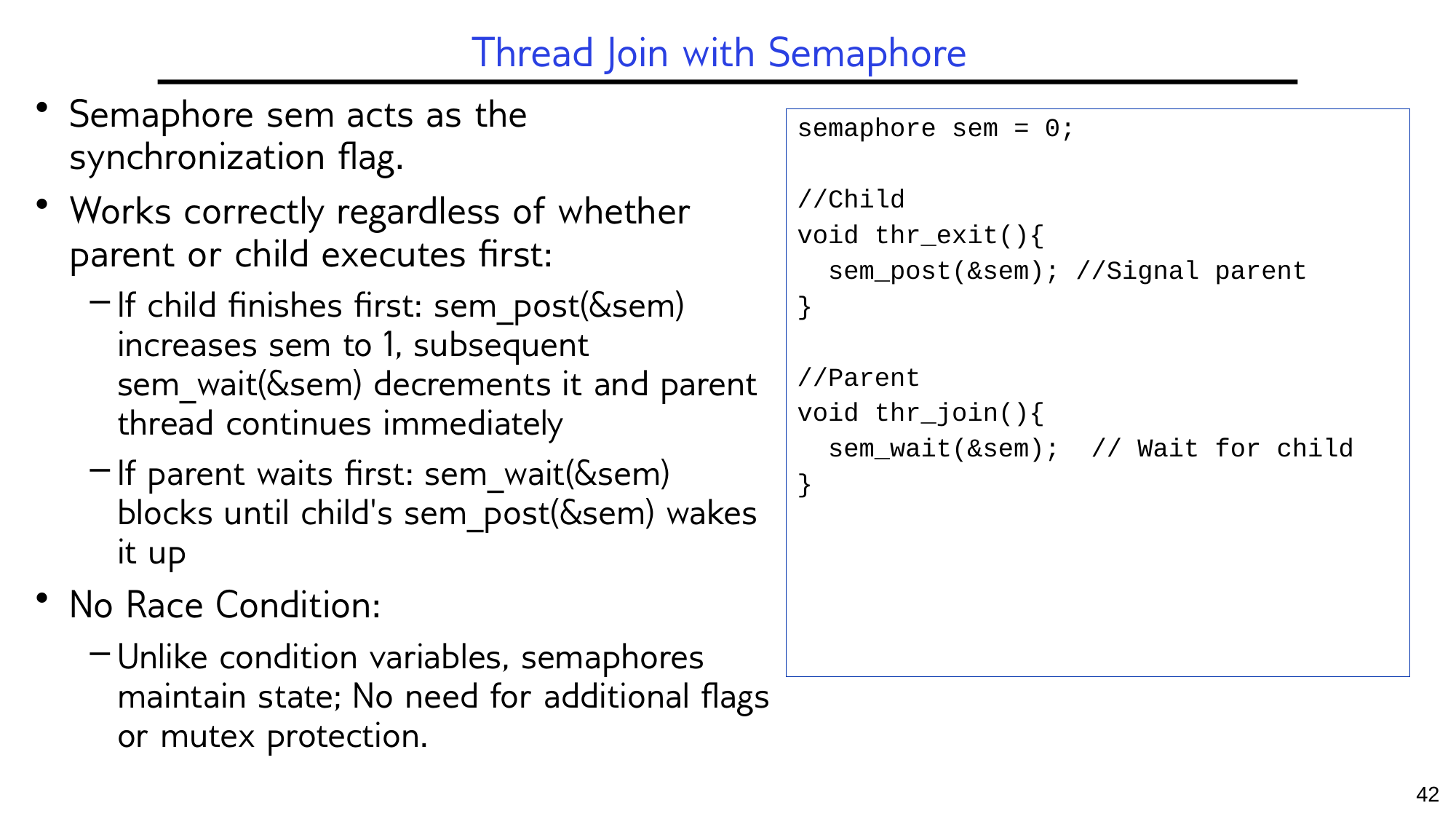

# Thread Join with Semaphore
Semaphore sem acts as the synchronization flag.
Works correctly regardless of whether parent or child executes first:
If child finishes first: sem_post(&sem) increases sem to 1, subsequent sem_wait(&sem) decrements it and parent thread continues immediately
If parent waits first: sem_wait(&sem) blocks until child's sem_post(&sem) wakes it up
No Race Condition:
Unlike condition variables, semaphores maintain state; No need for additional flags or mutex protection.
semaphore sem = 0;

//Child
void thr_exit(){
  sem_post(&sem); //Signal parent
}

//Parent
void thr_join(){
  sem_wait(&sem);  // Wait for child
}